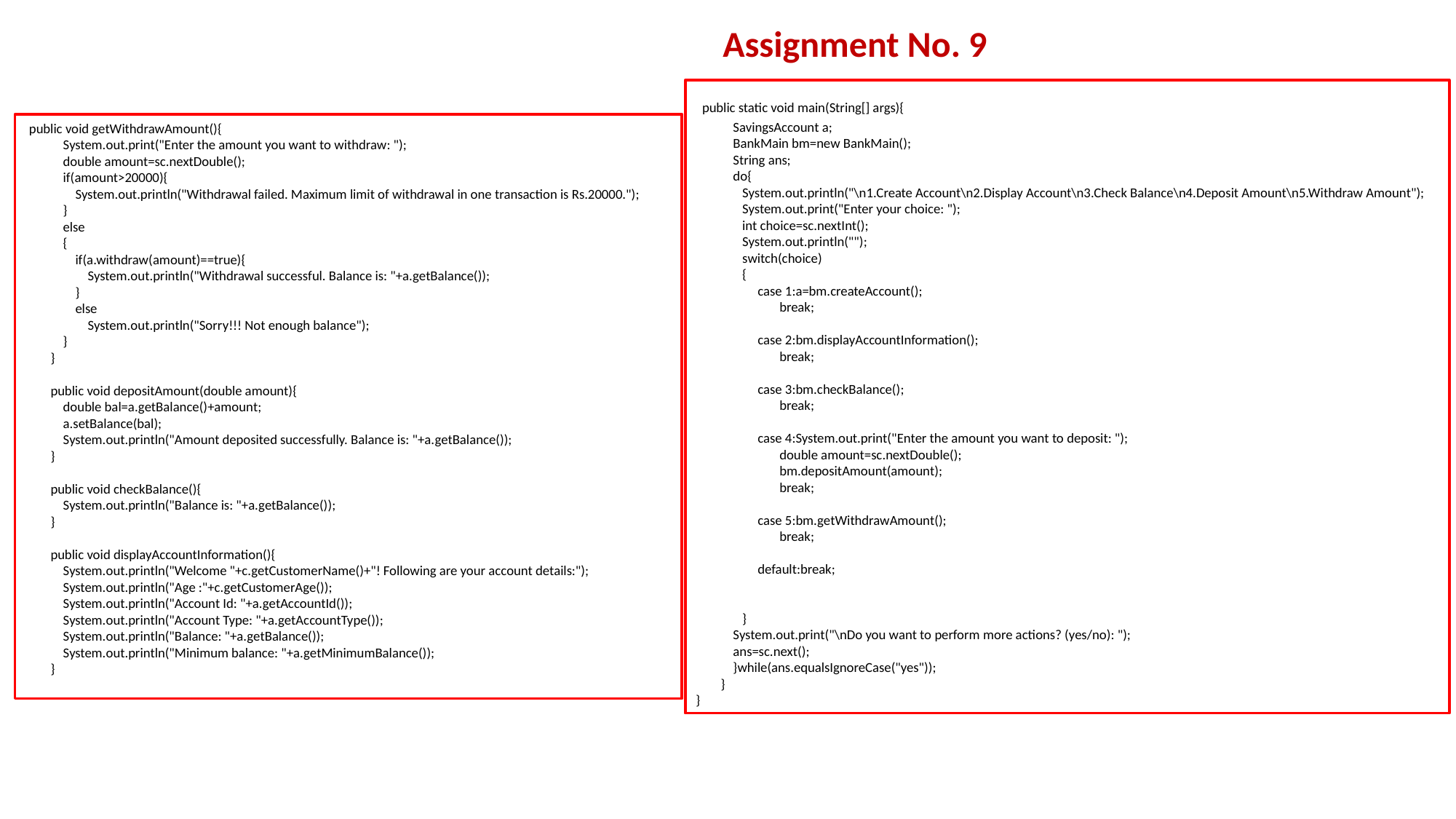

Assignment No. 9
 public static void main(String[] args){
            SavingsAccount a;
            BankMain bm=new BankMain();
            String ans;
            do{
               System.out.println("\n1.Create Account\n2.Display Account\n3.Check Balance\n4.Deposit Amount\n5.Withdraw Amount");
               System.out.print("Enter your choice: ");
               int choice=sc.nextInt();
               System.out.println("");
               switch(choice)
               {
                    case 1:a=bm.createAccount();
                           break;

                    case 2:bm.displayAccountInformation();
                           break;

                    case 3:bm.checkBalance();
                           break;

                    case 4:System.out.print("Enter the amount you want to deposit: ");
                           double amount=sc.nextDouble();
                           bm.depositAmount(amount);
                           break;

                    case 5:bm.getWithdrawAmount();
                           break;

                    default:break;

               }
            System.out.print("\nDo you want to perform more actions? (yes/no): ");
            ans=sc.next();
            }while(ans.equalsIgnoreCase("yes"));
        }
}
 public void getWithdrawAmount(){
            System.out.print("Enter the amount you want to withdraw: ");
            double amount=sc.nextDouble();
            if(amount>20000){
                System.out.println("Withdrawal failed. Maximum limit of withdrawal in one transaction is Rs.20000.");
            }
            else
            {
                if(a.withdraw(amount)==true){
                    System.out.println("Withdrawal successful. Balance is: "+a.getBalance());
                }
                else
                    System.out.println("Sorry!!! Not enough balance");
            }
        }

        public void depositAmount(double amount){
            double bal=a.getBalance()+amount;
            a.setBalance(bal);
            System.out.println("Amount deposited successfully. Balance is: "+a.getBalance());
        }

        public void checkBalance(){
            System.out.println("Balance is: "+a.getBalance());
        }

        public void displayAccountInformation(){
            System.out.println("Welcome "+c.getCustomerName()+"! Following are your account details:");
            System.out.println("Age :"+c.getCustomerAge());
            System.out.println("Account Id: "+a.getAccountId());
            System.out.println("Account Type: "+a.getAccountType());
            System.out.println("Balance: "+a.getBalance());
            System.out.println("Minimum balance: "+a.getMinimumBalance());
        }